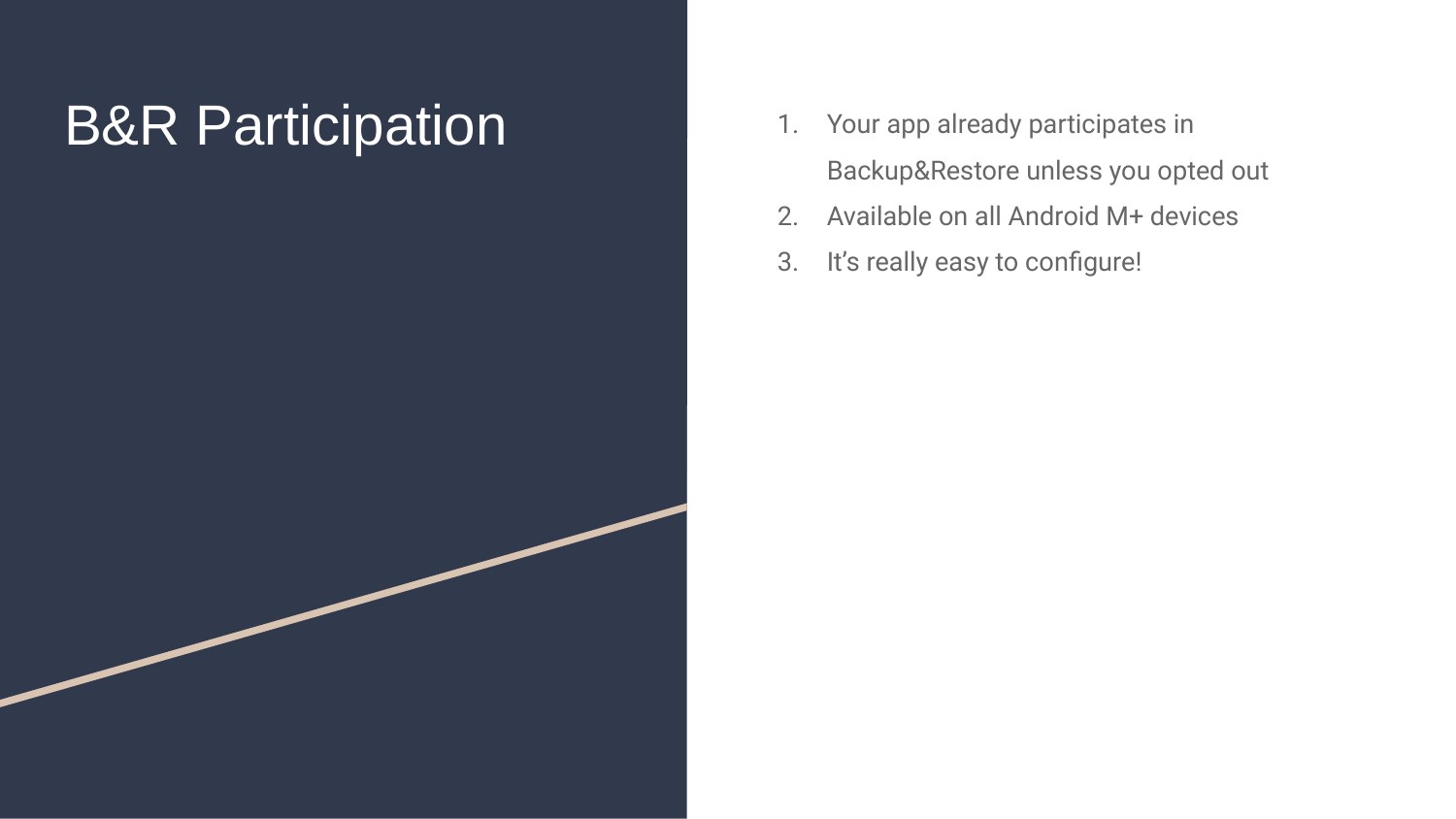

# B&R Participation
Your app already participates in Backup&Restore unless you opted out
Available on all Android M+ devices
It’s really easy to configure!